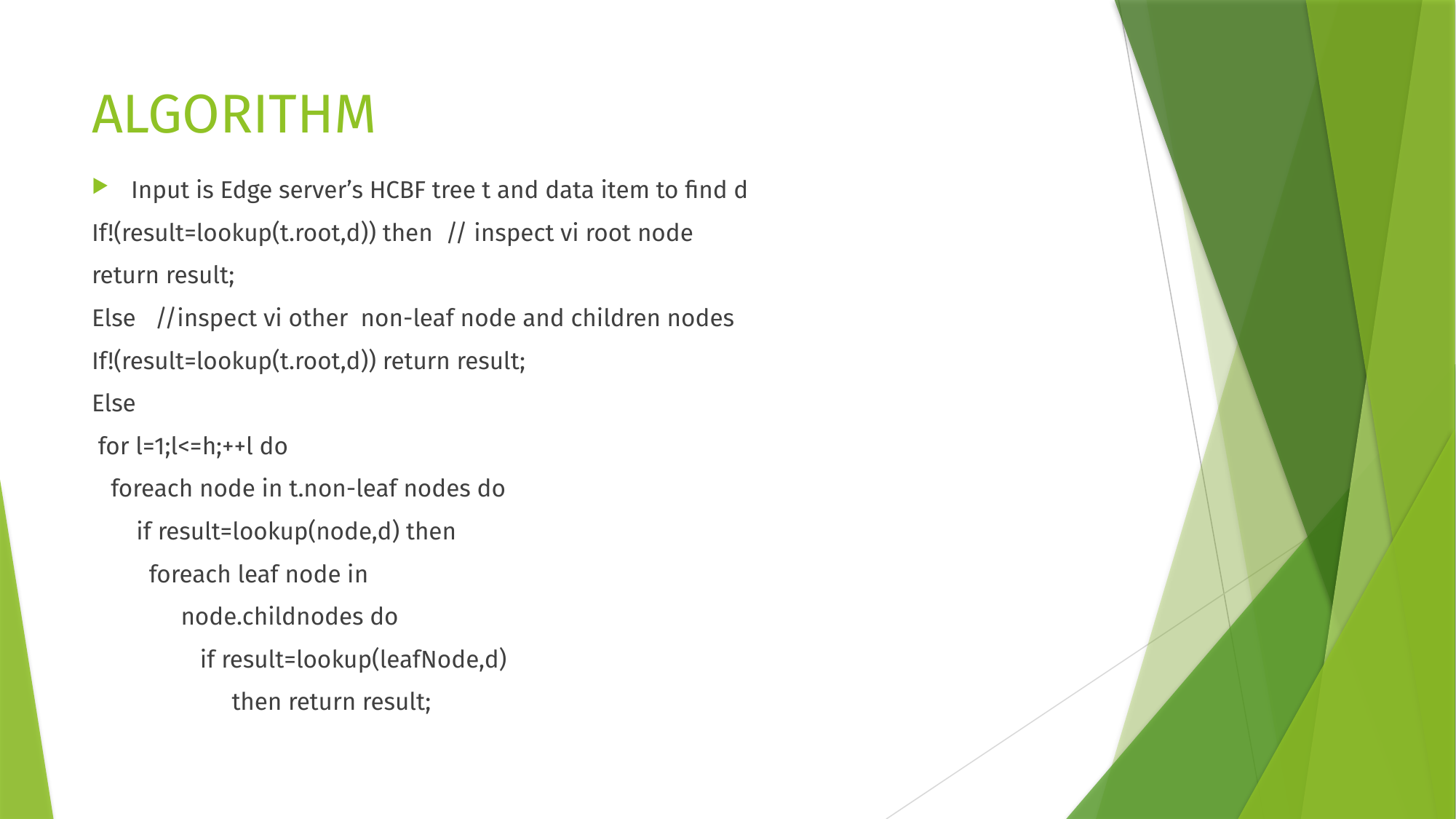

# ALGORITHM
Input is Edge server’s HCBF tree t and data item to find d
If!(result=lookup(t.root,d)) then  // inspect vi root node
return result;
Else   //inspect vi other  non-leaf node and children nodes
If!(result=lookup(t.root,d)) return result;
Else
 for l=1;l<=h;++l do
   foreach node in t.non-leaf nodes do
       if result=lookup(node,d) then
         foreach leaf node in
              node.childnodes do
                 if result=lookup(leafNode,d)
                      then return result;